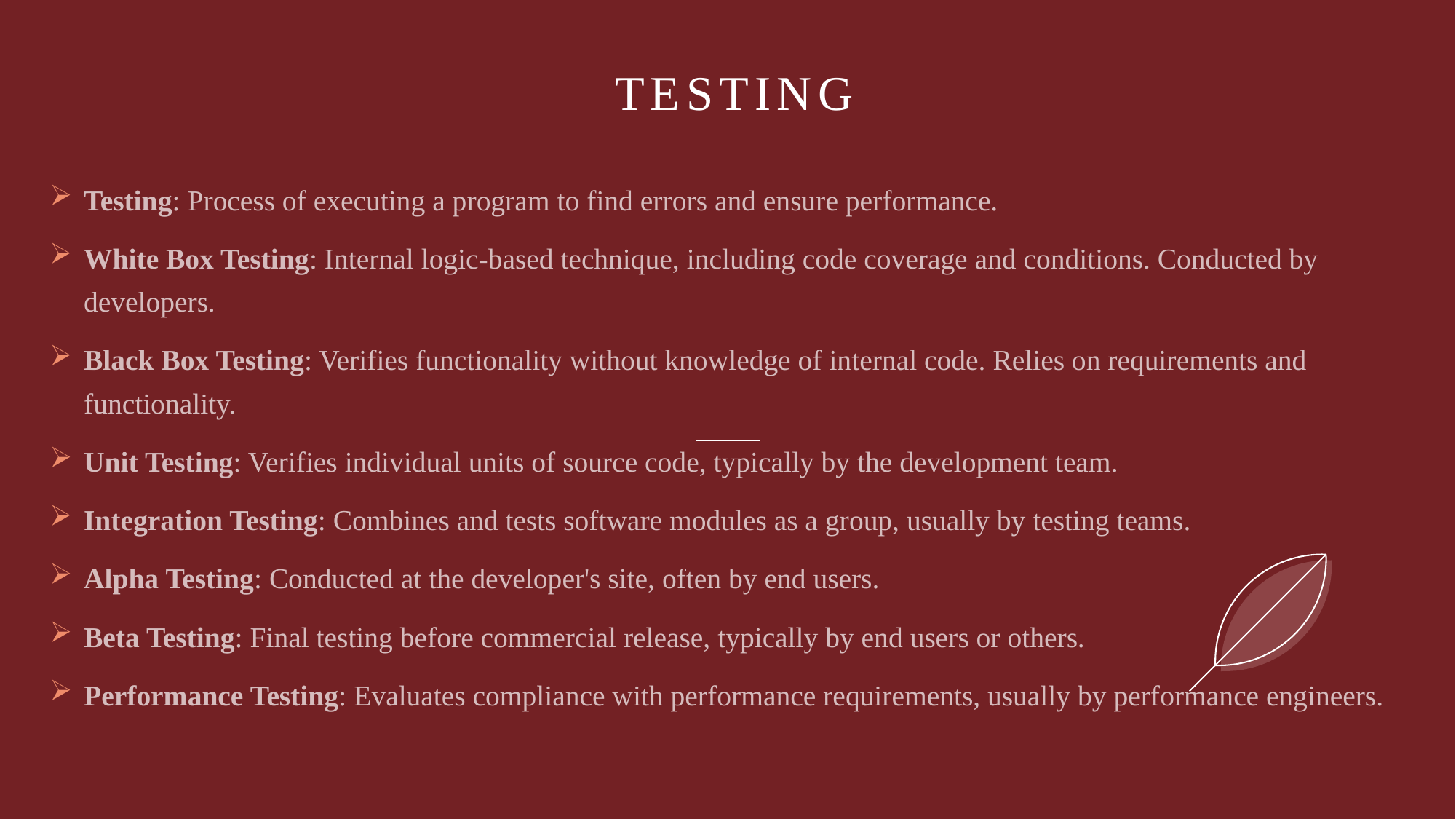

# Testing
Testing: Process of executing a program to find errors and ensure performance.
White Box Testing: Internal logic-based technique, including code coverage and conditions. Conducted by developers.
Black Box Testing: Verifies functionality without knowledge of internal code. Relies on requirements and functionality.
Unit Testing: Verifies individual units of source code, typically by the development team.
Integration Testing: Combines and tests software modules as a group, usually by testing teams.
Alpha Testing: Conducted at the developer's site, often by end users.
Beta Testing: Final testing before commercial release, typically by end users or others.
Performance Testing: Evaluates compliance with performance requirements, usually by performance engineers.